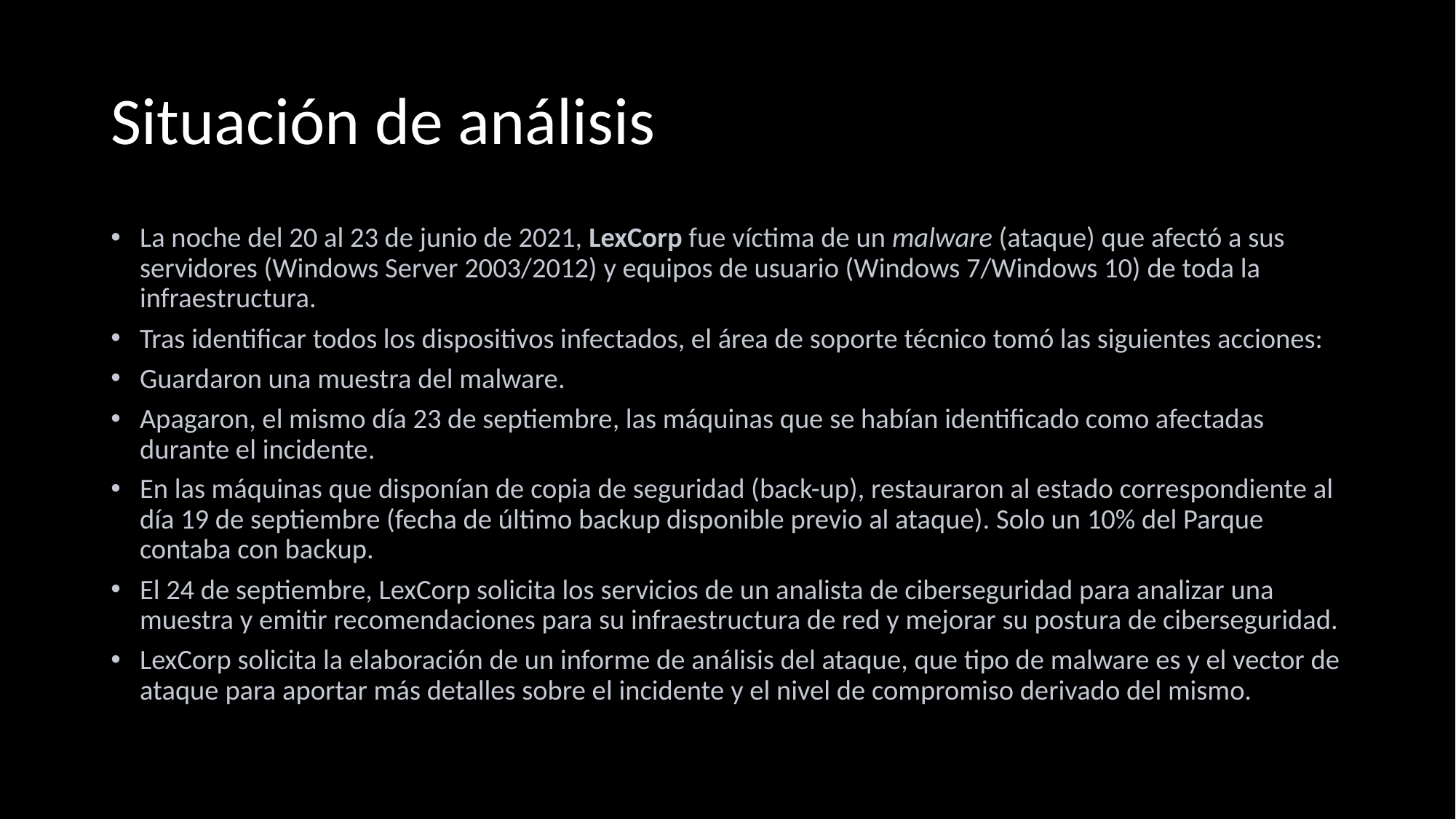

# Situación de análisis
La noche del 20 al 23 de junio de 2021, LexCorp fue víctima de un malware (ataque) que afectó a sus servidores (Windows Server 2003/2012) y equipos de usuario (Windows 7/Windows 10) de toda la infraestructura.
Tras identificar todos los dispositivos infectados, el área de soporte técnico tomó las siguientes acciones:
Guardaron una muestra del malware.
Apagaron, el mismo día 23 de septiembre, las máquinas que se habían identificado como afectadas durante el incidente.
En las máquinas que disponían de copia de seguridad (back-up), restauraron al estado correspondiente al día 19 de septiembre (fecha de último backup disponible previo al ataque). Solo un 10% del Parque contaba con backup.
El 24 de septiembre, LexCorp solicita los servicios de un analista de ciberseguridad para analizar una muestra y emitir recomendaciones para su infraestructura de red y mejorar su postura de ciberseguridad.
LexCorp solicita la elaboración de un informe de análisis del ataque, que tipo de malware es y el vector de ataque para aportar más detalles sobre el incidente y el nivel de compromiso derivado del mismo.